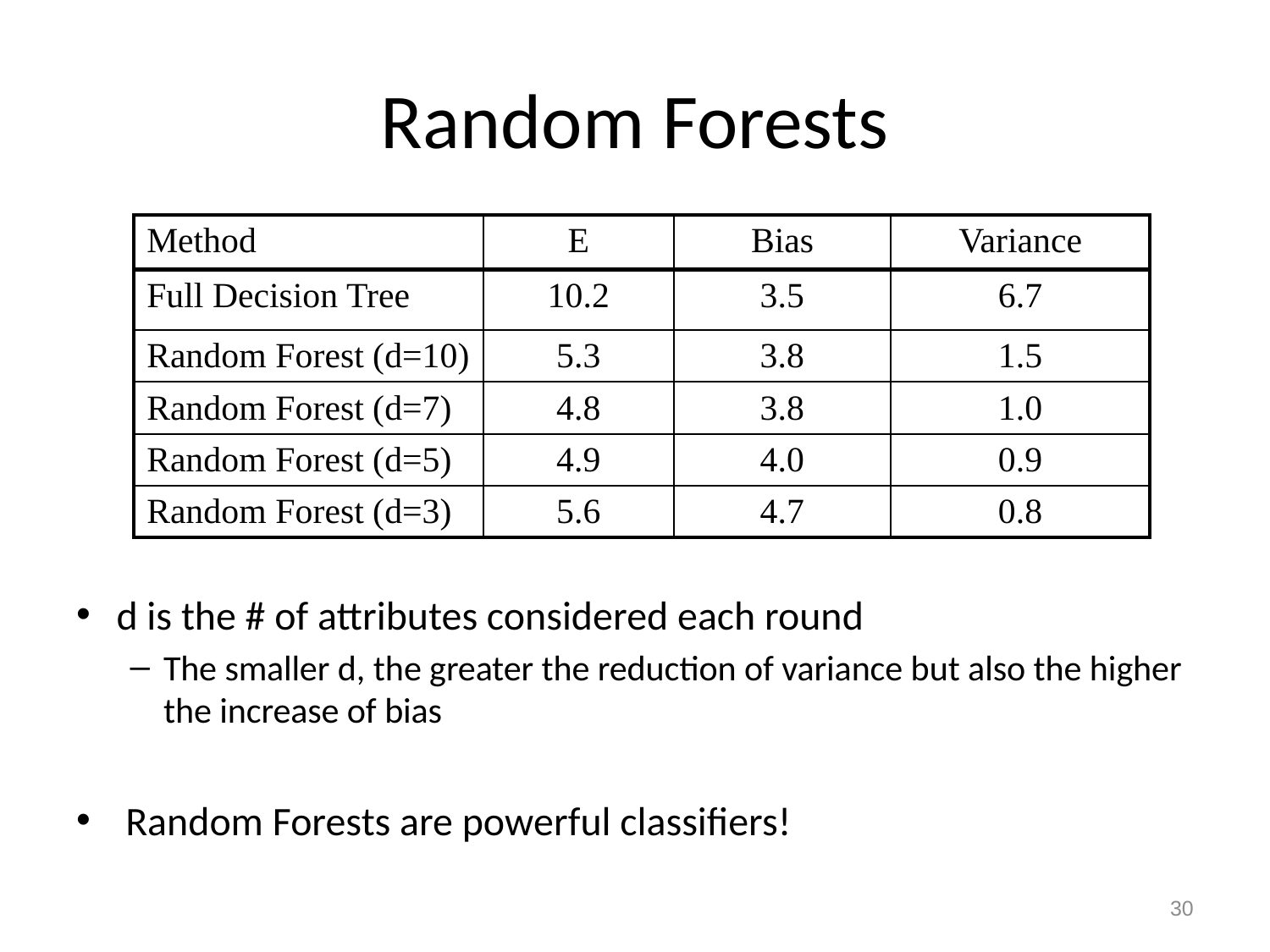

# Random Forests
| Method | E | Bias | Variance |
| --- | --- | --- | --- |
| Full Decision Tree | 10.2 | 3.5 | 6.7 |
| Random Forest (d=10) | 5.3 | 3.8 | 1.5 |
| Random Forest (d=7) | 4.8 | 3.8 | 1.0 |
| Random Forest (d=5) | 4.9 | 4.0 | 0.9 |
| Random Forest (d=3) | 5.6 | 4.7 | 0.8 |
d is the # of attributes considered each round
The smaller d, the greater the reduction of variance but also the higher the increase of bias

 Random Forests are powerful classifiers!

30